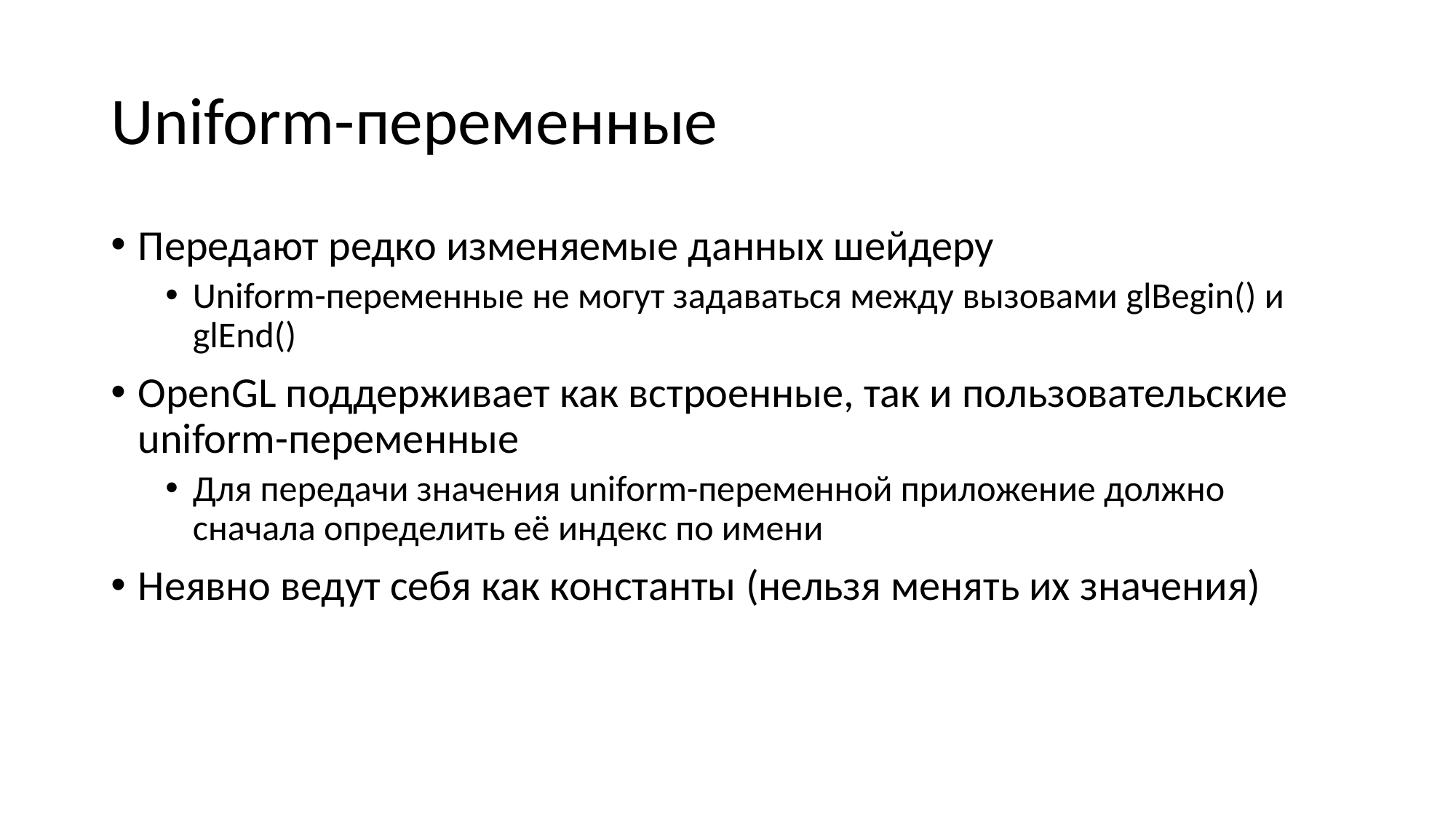

# Uniform-переменные
Передают редко изменяемые данных шейдеру
Uniform-переменные не могут задаваться между вызовами glBegin() и glEnd()
OpenGL поддерживает как встроенные, так и пользовательские uniform-переменные
Для передачи значения uniform-переменной приложение должно сначала определить её индекс по имени
Неявно ведут себя как константы (нельзя менять их значения)